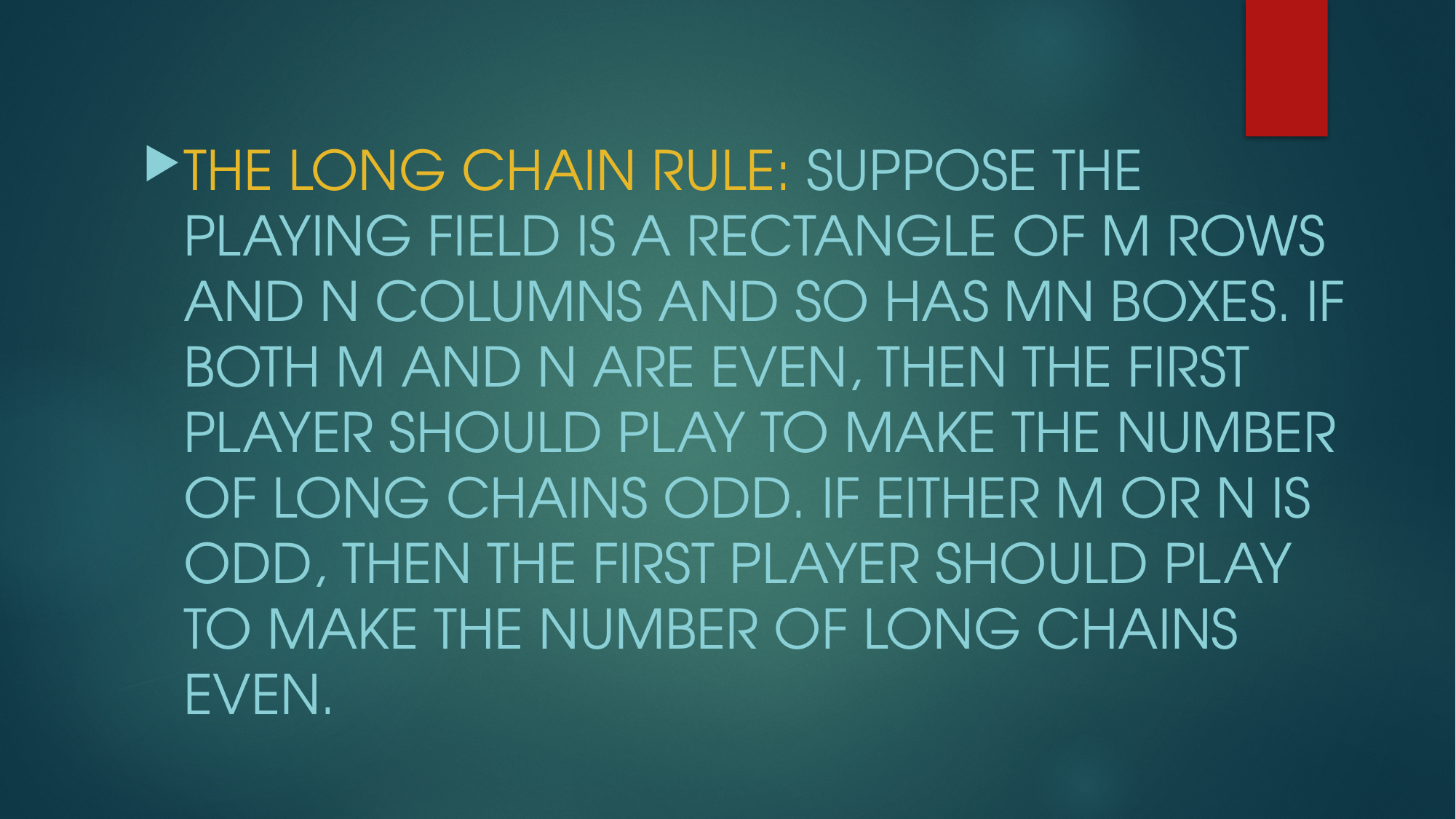

The Long Chain Rule: Suppose the playing field is a rectangle of m rows and n columns and so has mn boxes. If both m and n are even, then the first player should play to make the number of long chains odd. If either m or n is odd, then the first player should play to make the number of long chains even.